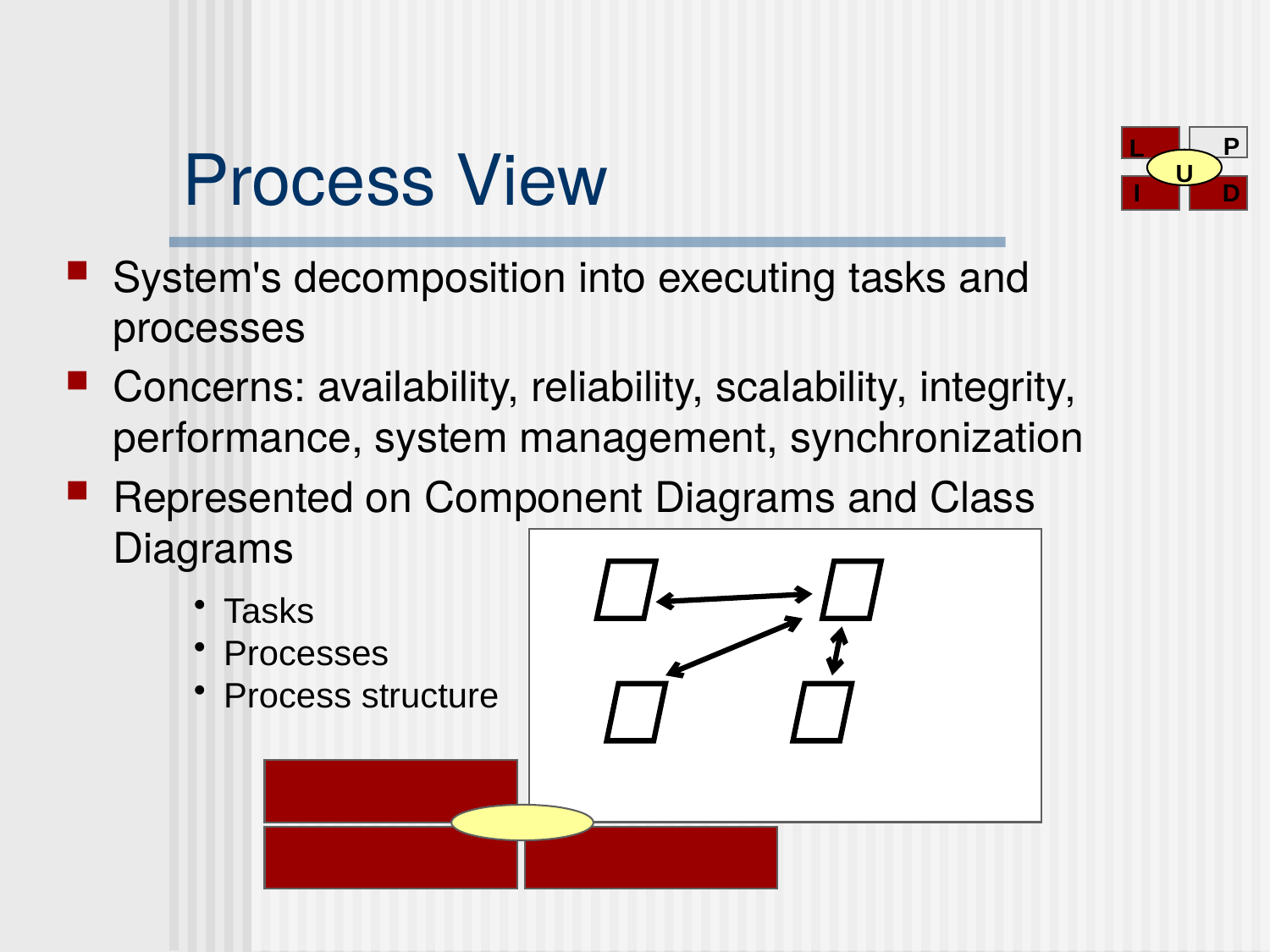

P
L
U

I
D

# Process View
System's decomposition into executing tasks and processes
Concerns: availability, reliability, scalability, integrity, performance, system management, synchronization
Represented on Component Diagrams and Class Diagrams

Tasks
Processes
Process structure